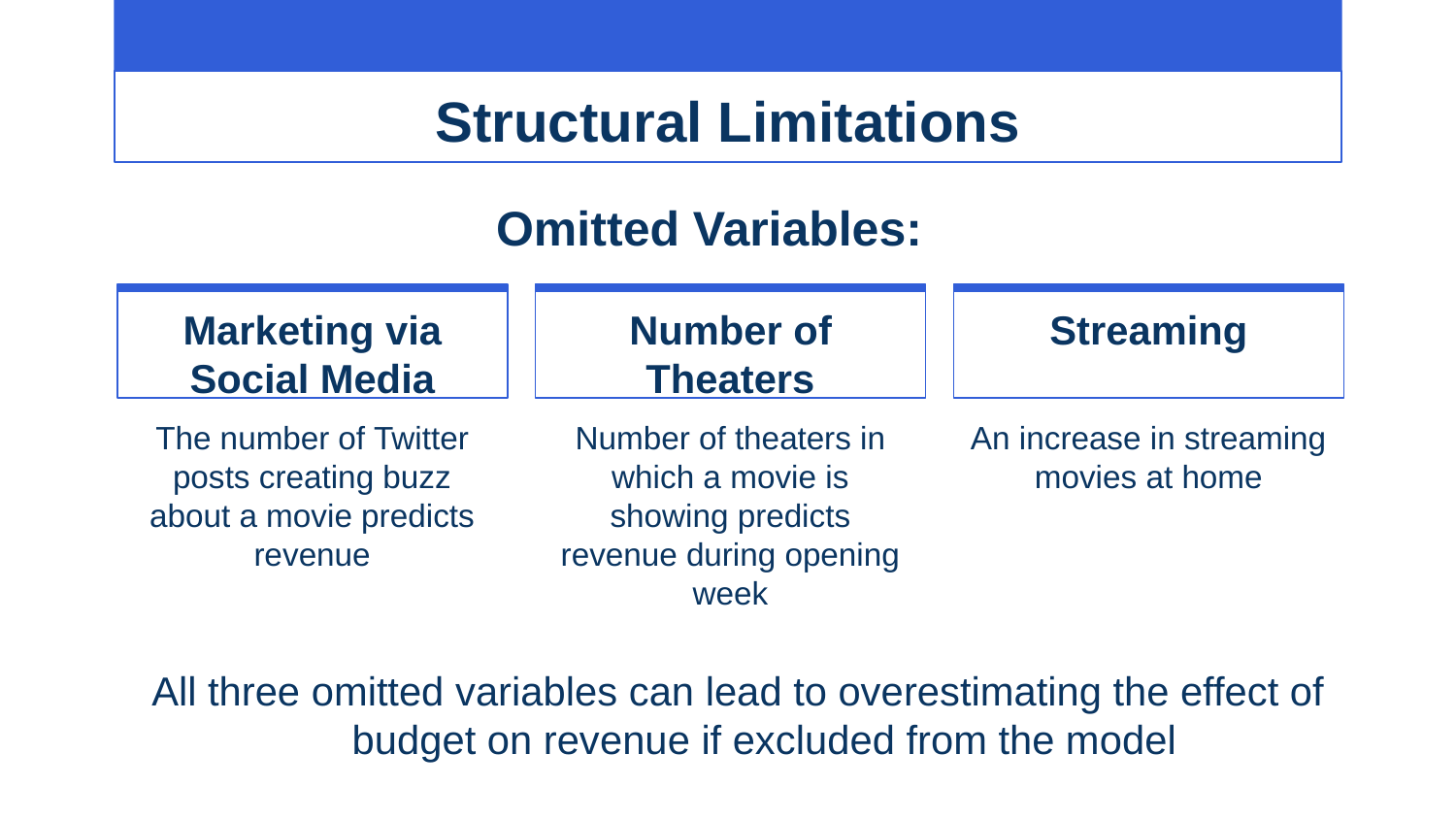

# Structural Limitations
Omitted Variables:

Marketing via Social Media
Number of Theaters
Streaming
The number of Twitter posts creating buzz about a movie predicts revenue
Number of theaters in which a movie is showing predicts revenue during opening week
An increase in streaming movies at home
All three omitted variables can lead to overestimating the effect of budget on revenue if excluded from the model